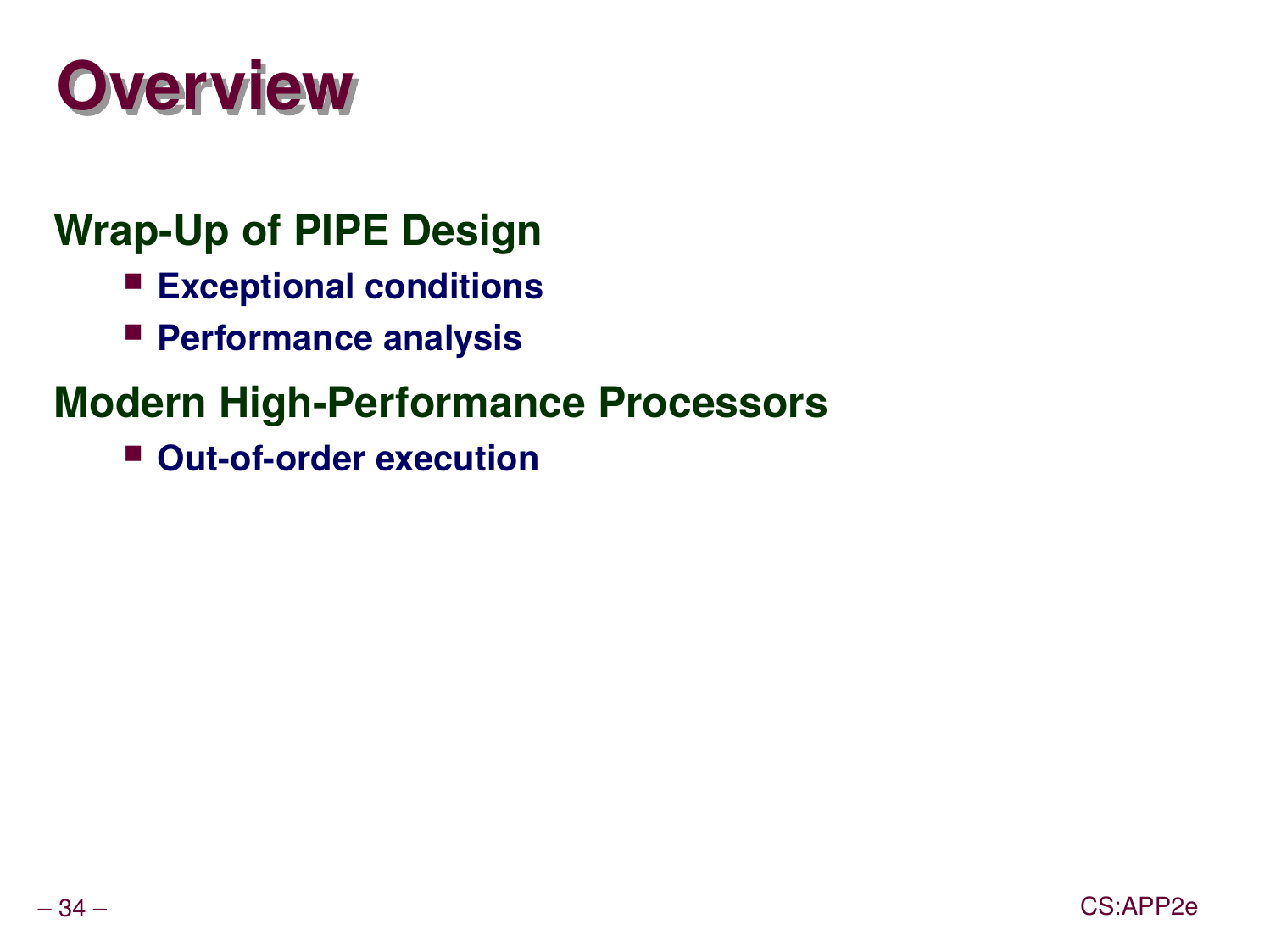

# Overview
Wrap-Up of PIPE Design
Exceptional conditions
Performance analysis
Modern High-Performance Processors
Out-of-order execution